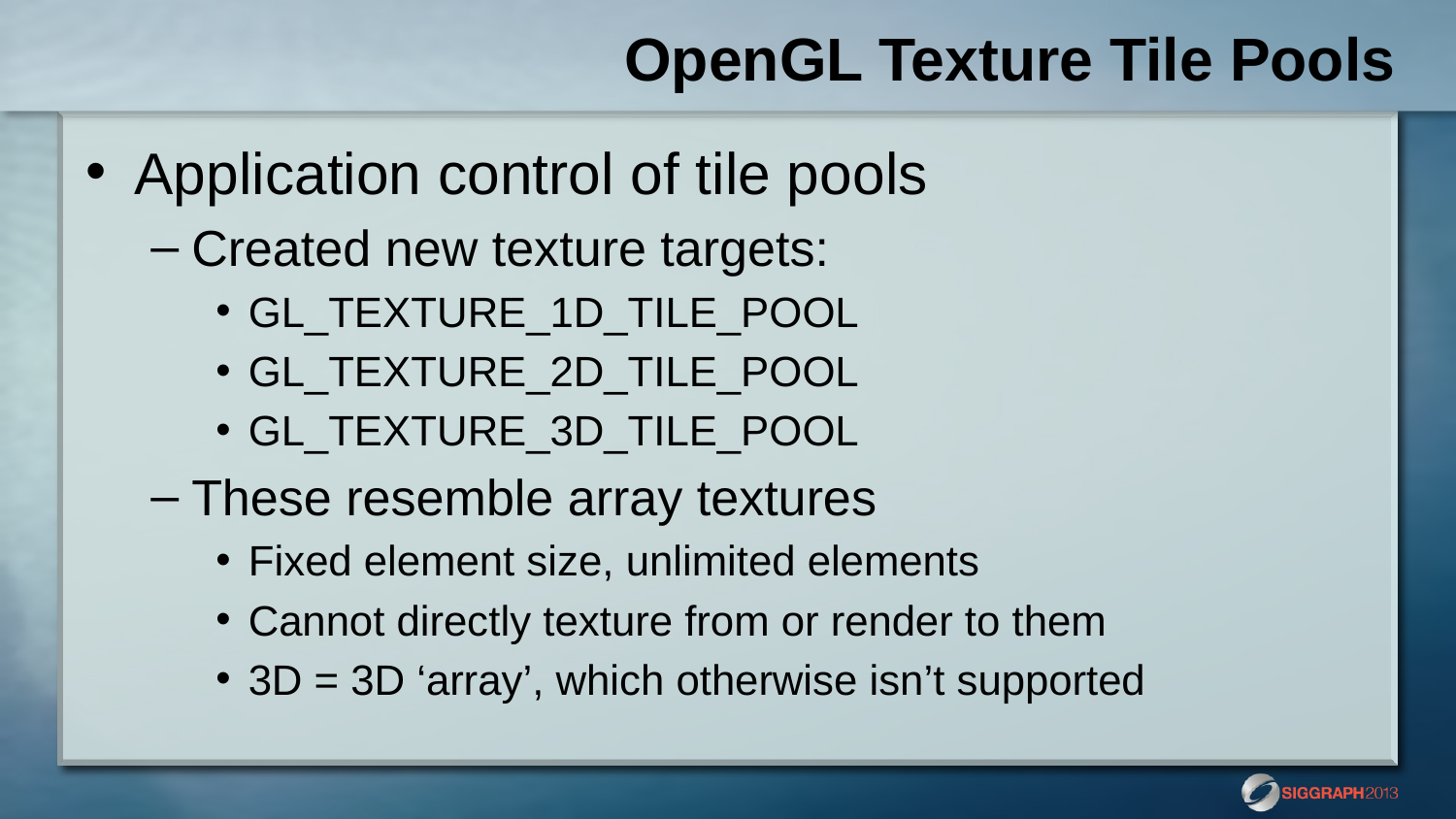

# OpenGL Texture Tile Pools
Application control of tile pools
Created new texture targets:
GL_TEXTURE_1D_TILE_POOL
GL_TEXTURE_2D_TILE_POOL
GL_TEXTURE_3D_TILE_POOL
These resemble array textures
Fixed element size, unlimited elements
Cannot directly texture from or render to them
3D = 3D ‘array’, which otherwise isn’t supported